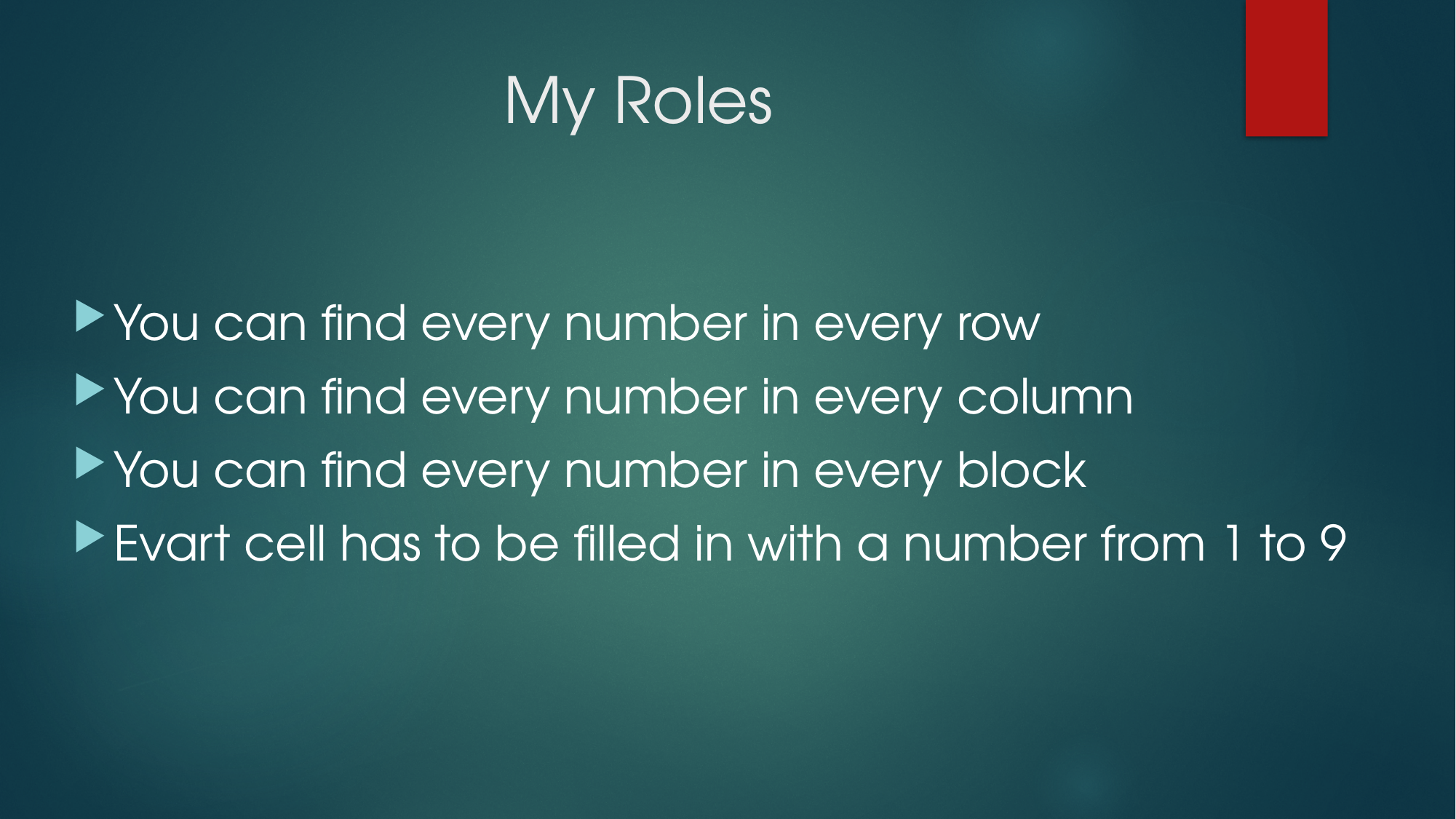

# My Roles
You can find every number in every row
You can find every number in every column
You can find every number in every block
Evart cell has to be filled in with a number from 1 to 9